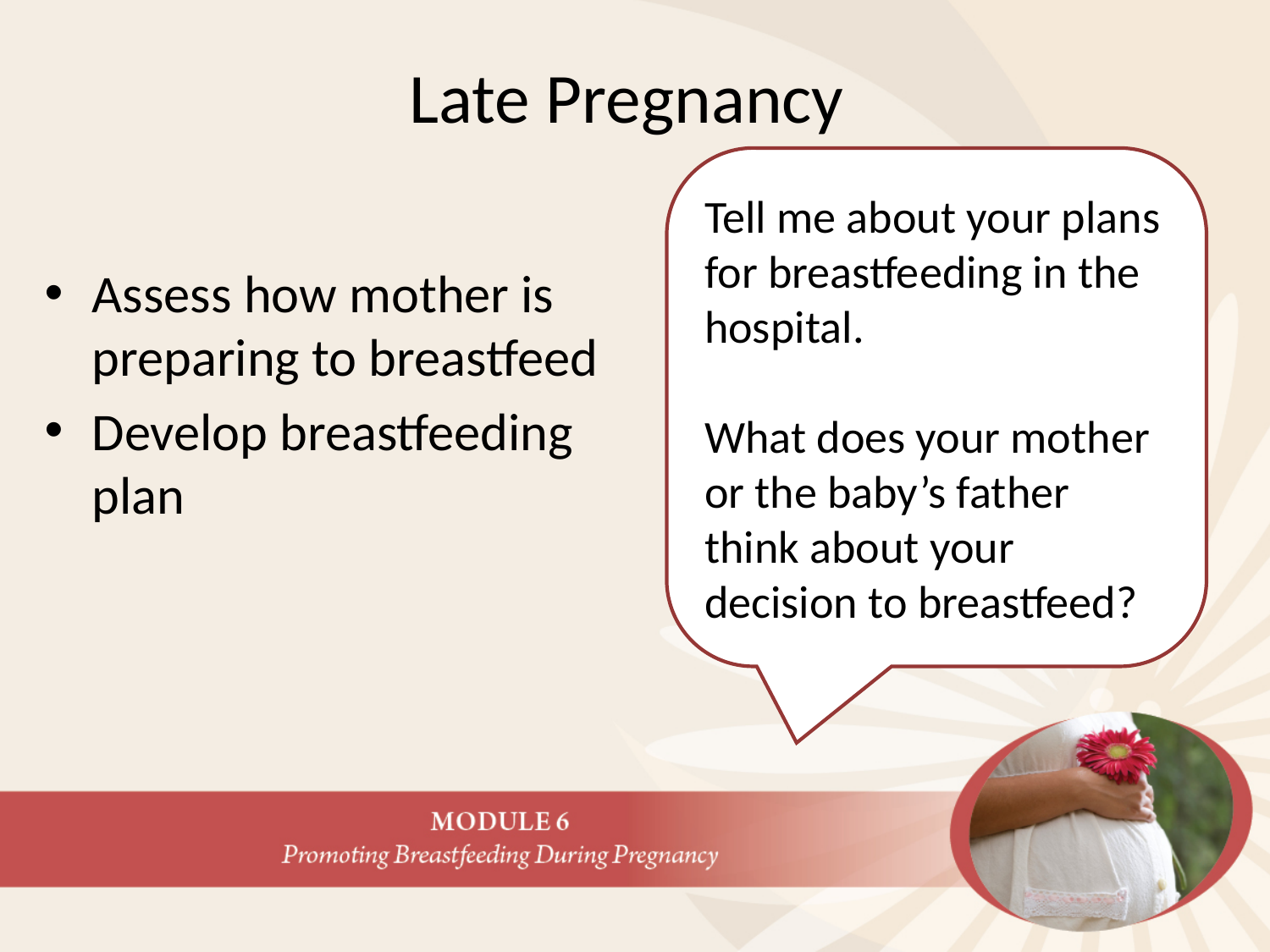

# Late Pregnancy
Tell me about your plans for breastfeeding in the hospital.

What does your mother or the baby’s father think about your decision to breastfeed?
Assess how mother is preparing to breastfeed
Develop breastfeeding plan